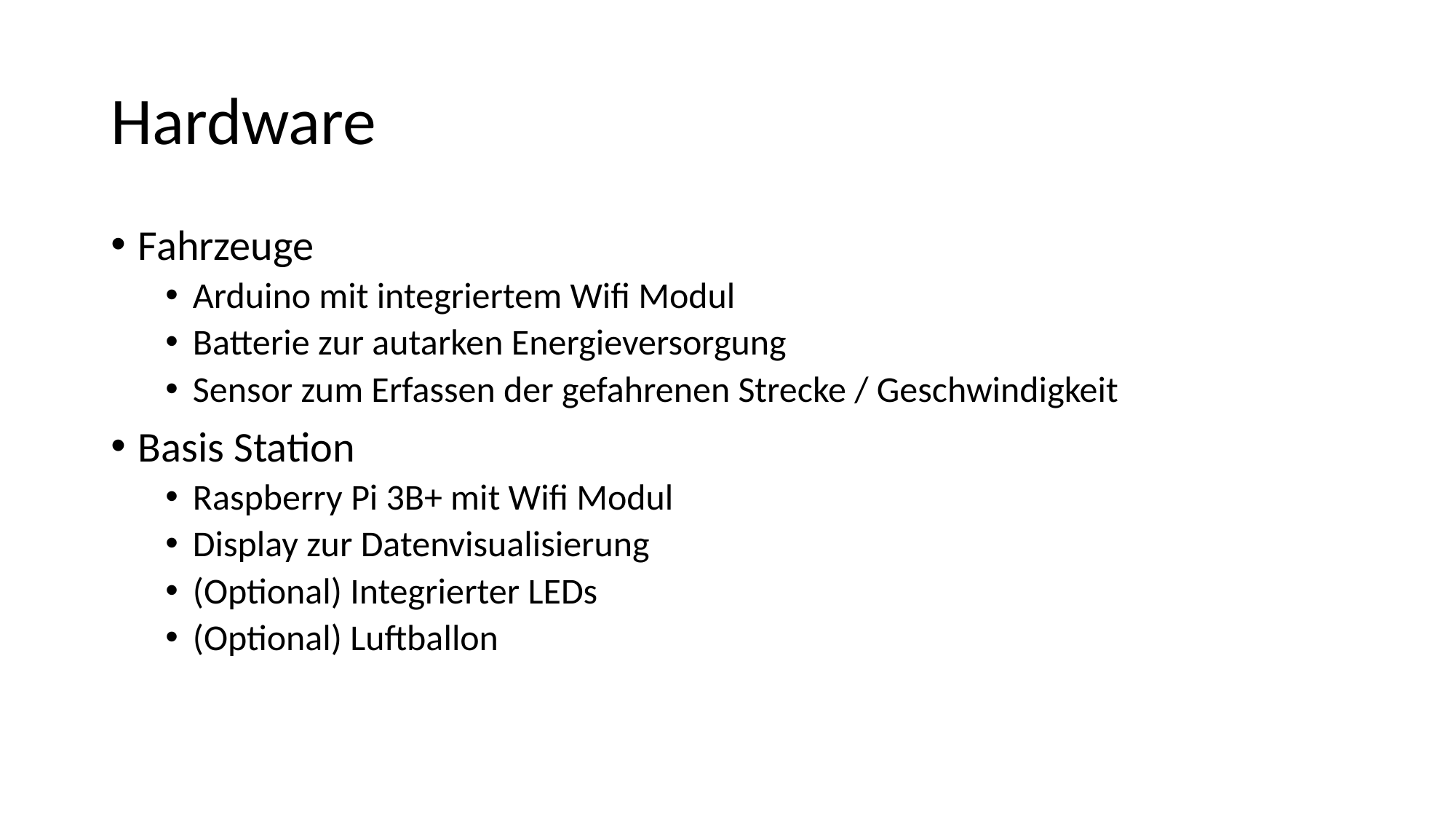

# Hardware
Fahrzeuge
Arduino mit integriertem Wifi Modul
Batterie zur autarken Energieversorgung
Sensor zum Erfassen der gefahrenen Strecke / Geschwindigkeit
Basis Station
Raspberry Pi 3B+ mit Wifi Modul
Display zur Datenvisualisierung
(Optional) Integrierter LEDs
(Optional) Luftballon